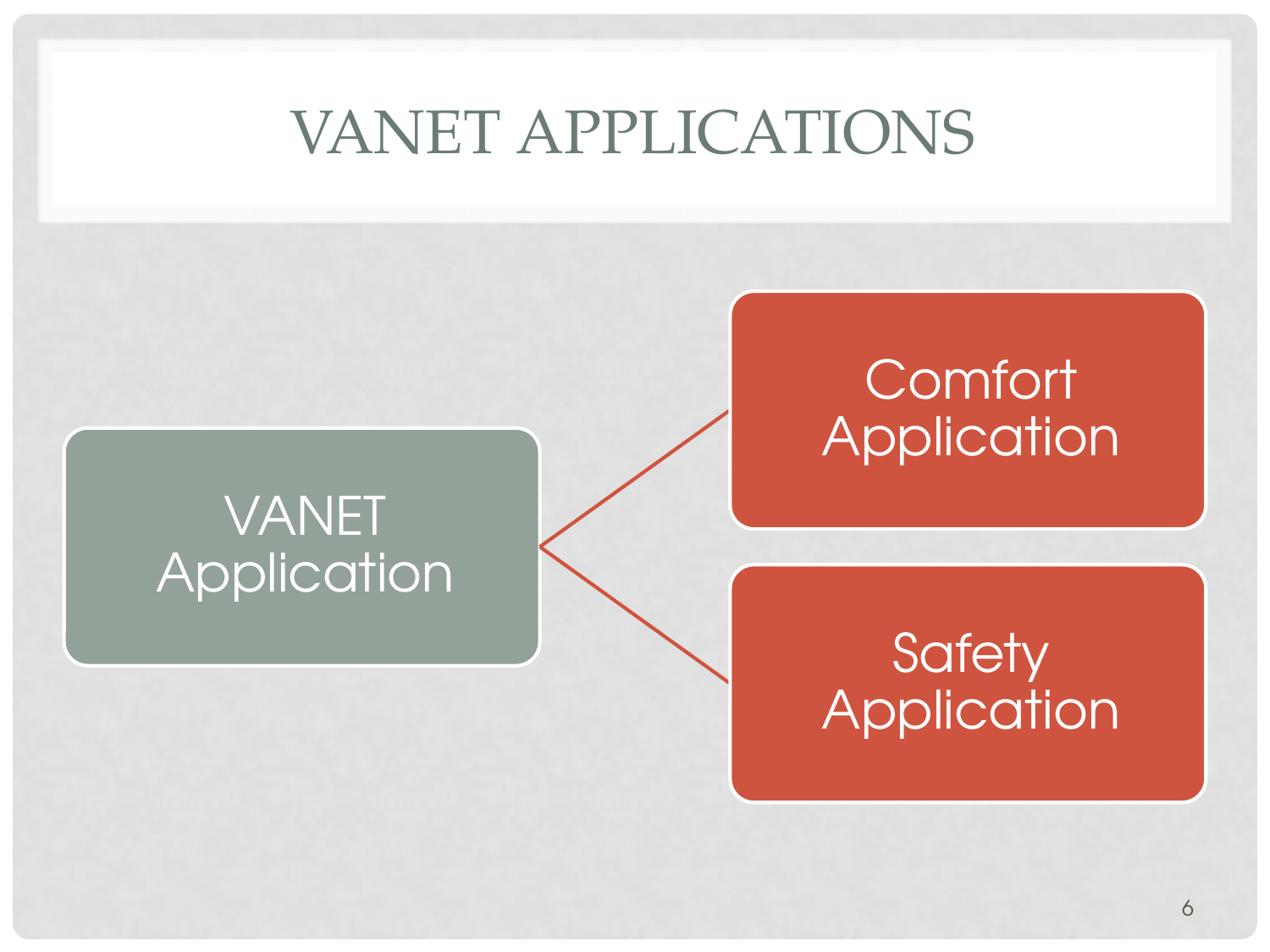

# VANET Applications
VANET Application

Comfort Application

Safety Application
6